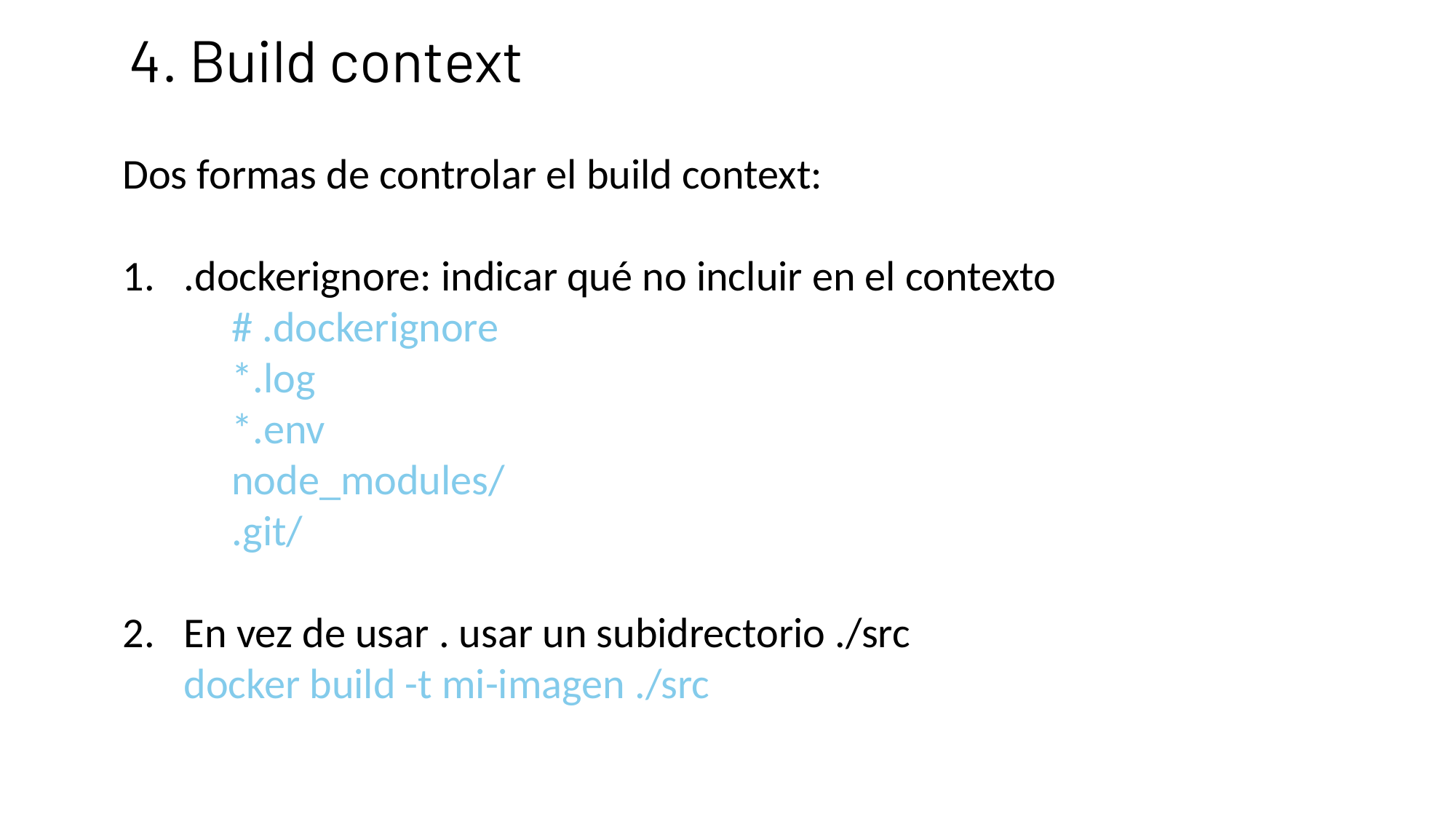

4. Build context
Dos formas de controlar el build context:

.dockerignore: indicar qué no incluir en el contexto
# .dockerignore
*.log
*.env
node_modules/
.git/

En vez de usar . usar un subidrectorio ./src
docker build -t mi-imagen ./src